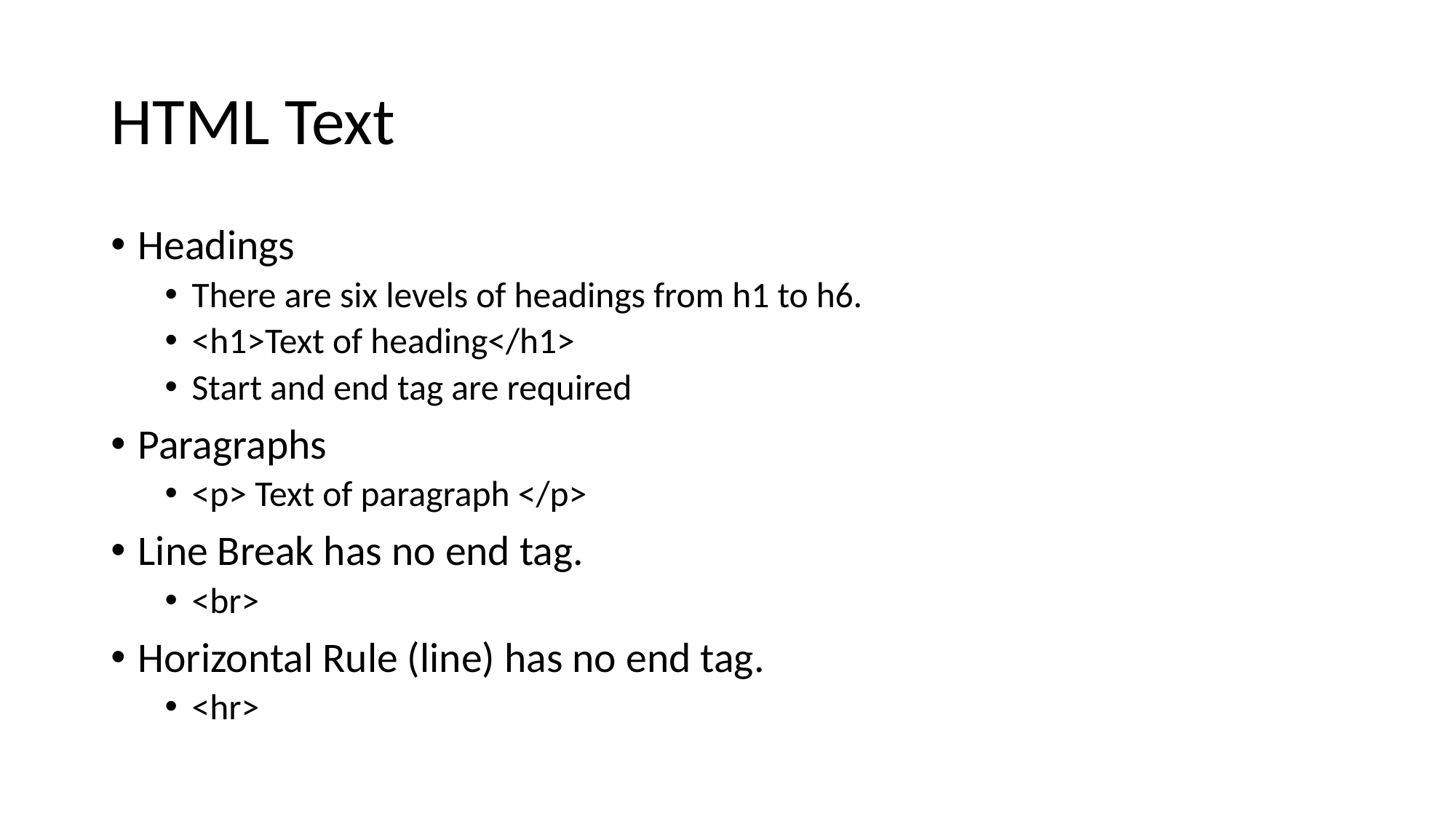

# HTML Text
Headings
There are six levels of headings from h1 to h6.
<h1>Text of heading</h1>
Start and end tag are required
Paragraphs
<p> Text of paragraph </p>
Line Break has no end tag.
<br>
Horizontal Rule (line) has no end tag.
<hr>